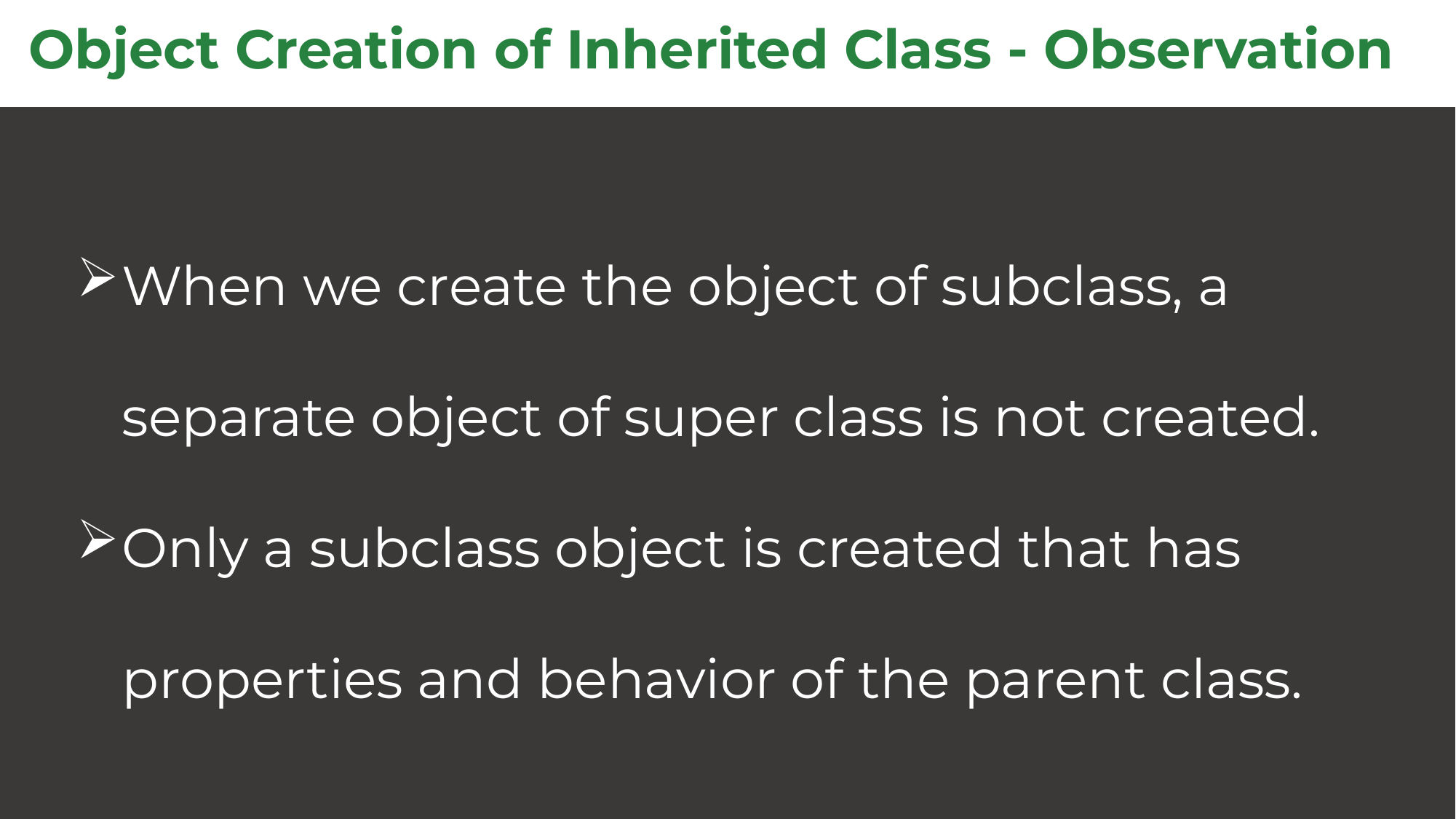

# Object Creation of Inherited Class - Observation
When we create the object of subclass, a separate object of super class is not created.
Only a subclass object is created that has properties and behavior of the parent class.